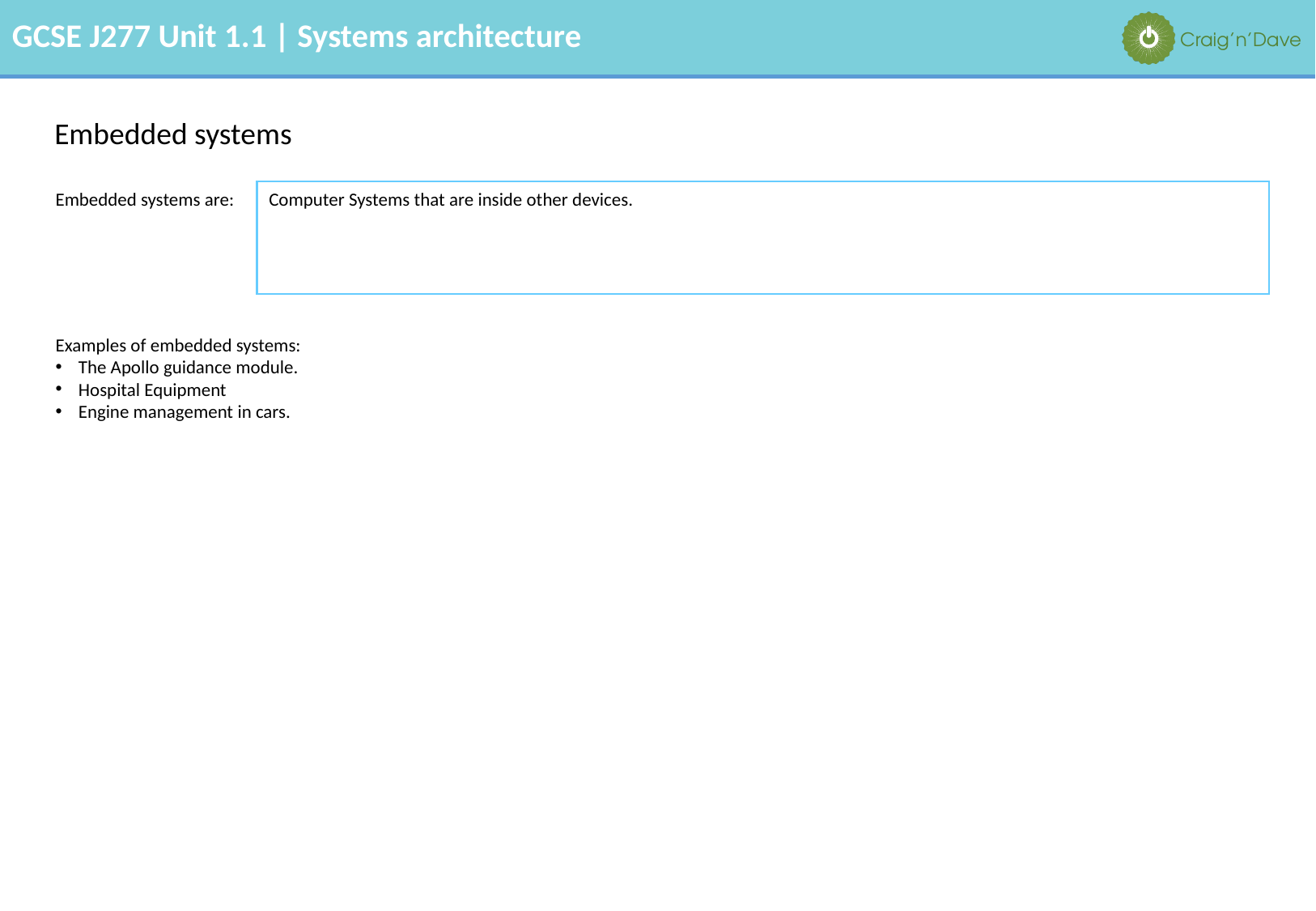

# Embedded systems
Embedded systems are:
Computer Systems that are inside other devices.
Examples of embedded systems:
The Apollo guidance module.
Hospital Equipment
Engine management in cars.